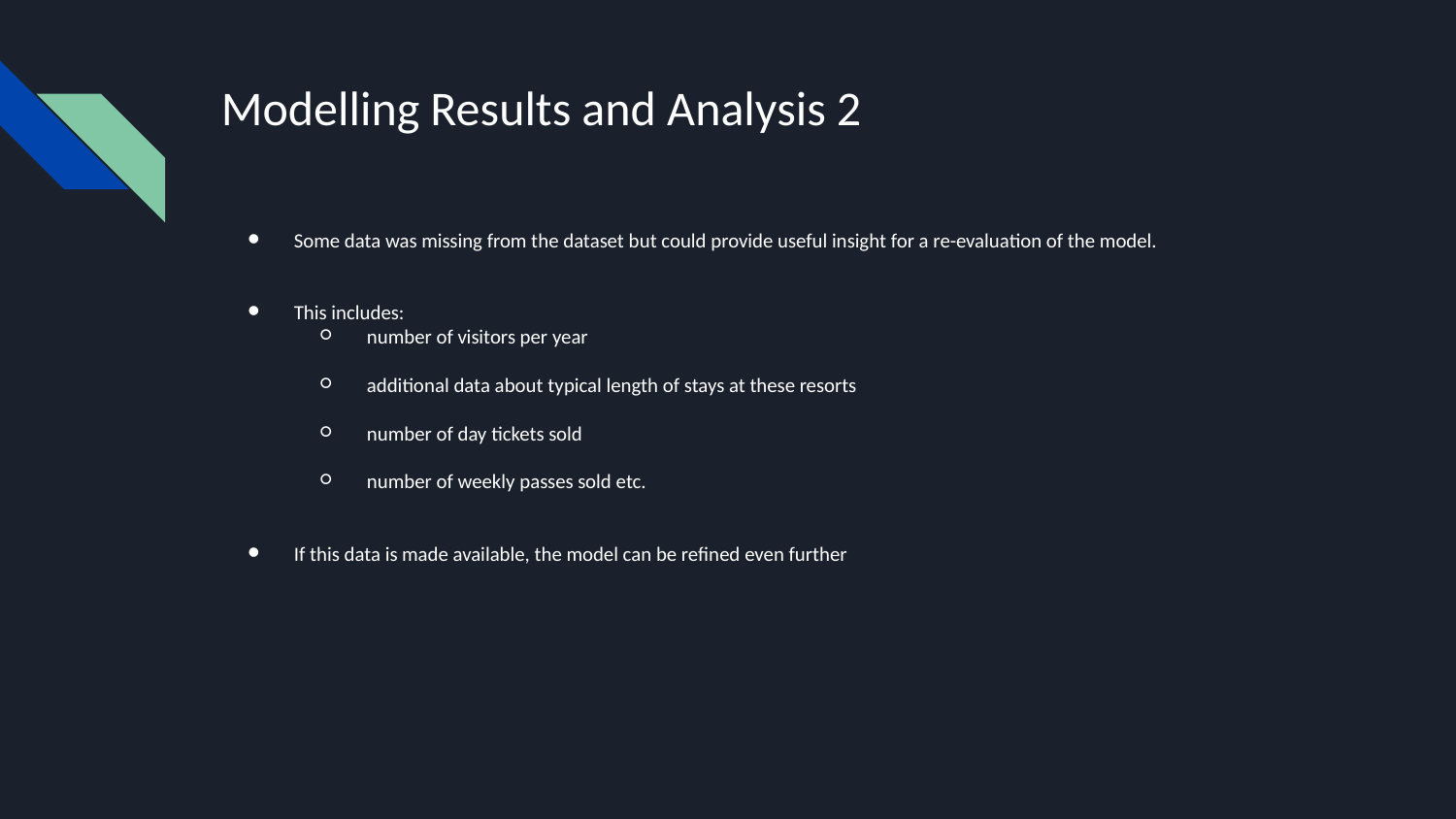

# Modelling Results and Analysis 2

Some data was missing from the dataset but could provide useful insight for a re-evaluation of the model.

This includes:
number of visitors per year

additional data about typical length of stays at these resorts

number of day tickets sold

number of weekly passes sold etc.

If this data is made available, the model can be refined even further